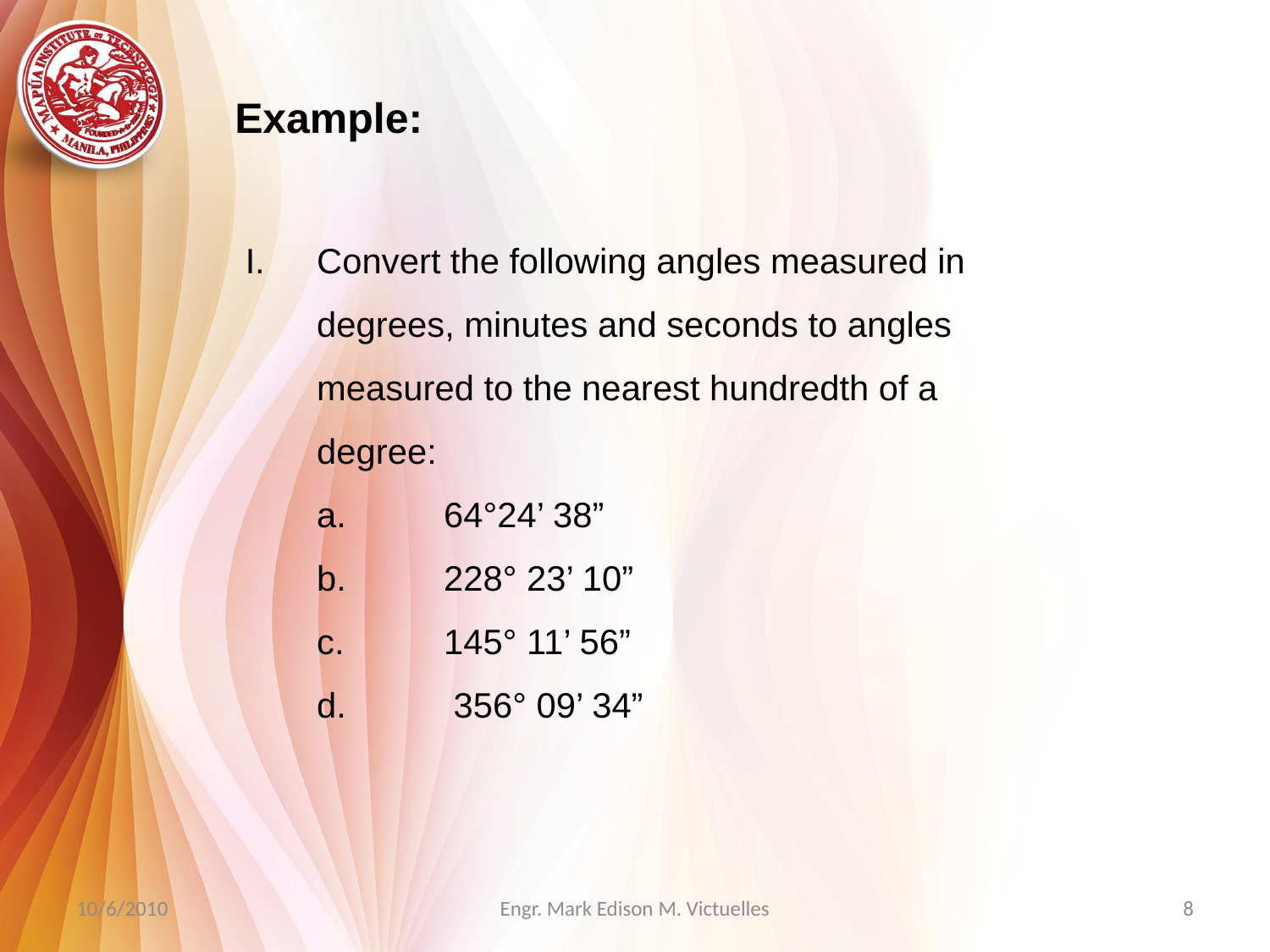

Example:
Convert the following angles measured in degrees, minutes and seconds to angles measured to the nearest hundredth of a degree:
	a.	64°24’ 38”
	b.	228° 23’ 10”
	c.	145° 11’ 56”
	d.	 356° 09’ 34”
10/6/2010
Engr. Mark Edison M. Victuelles
8